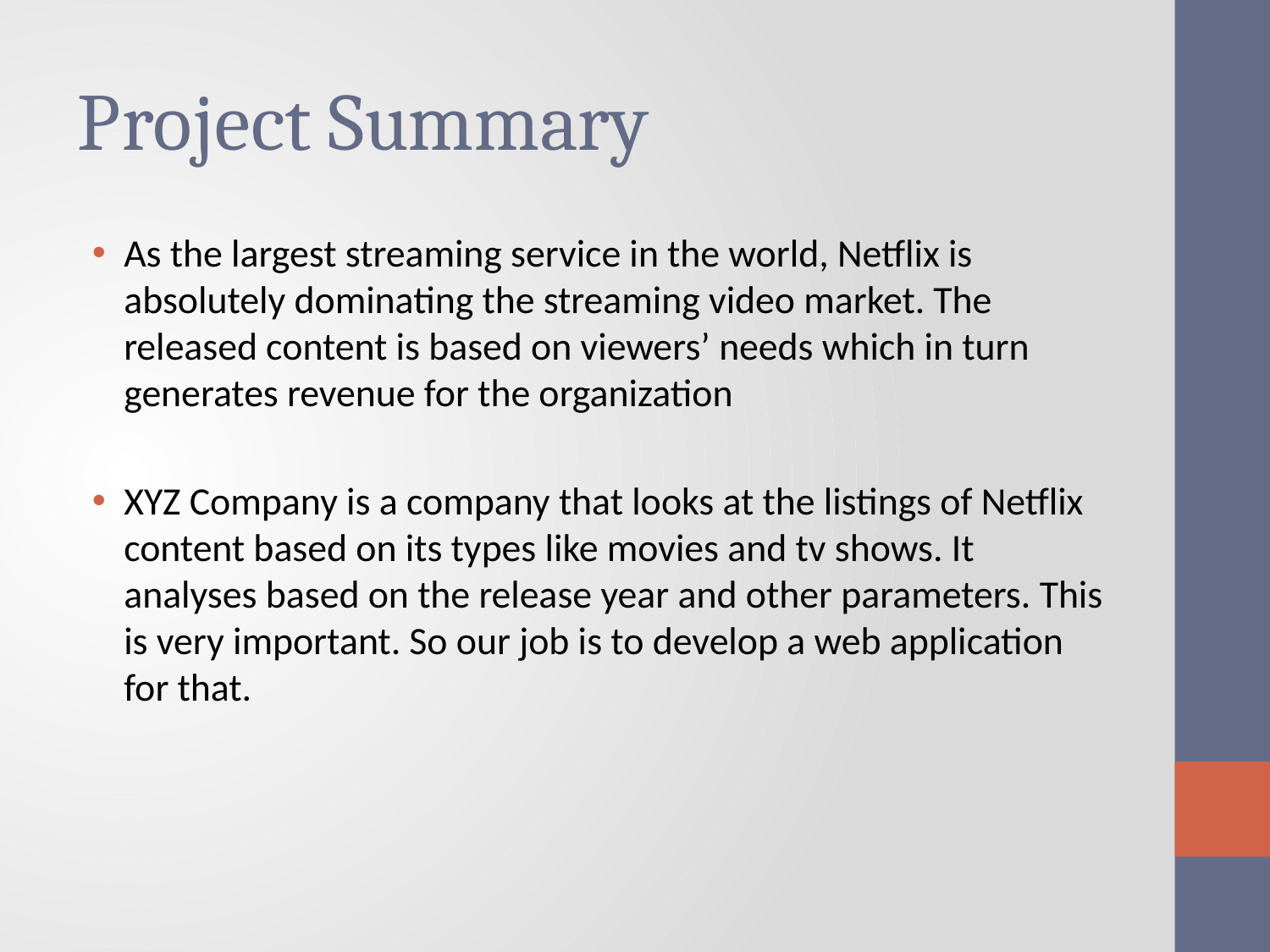

# Project Summary
As the largest streaming service in the world, Netflix is absolutely dominating the streaming video market. The released content is based on viewers’ needs which in turn generates revenue for the organization

XYZ Company is a company that looks at the listings of Netflix content based on its types like movies and tv shows. It analyses based on the release year and other parameters. This is very important. So our job is to develop a web application for that.